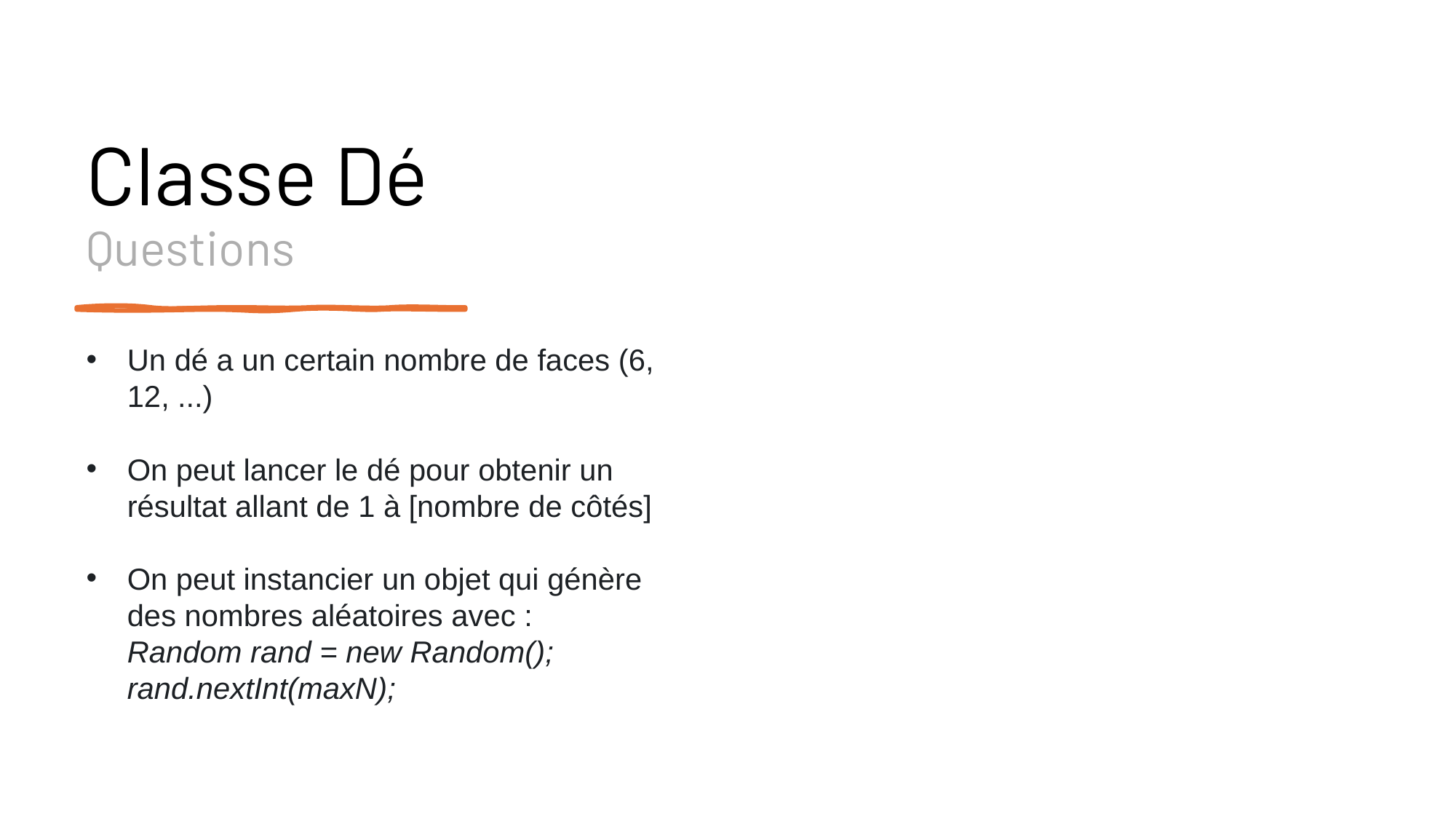

# Classe Dé Questions

Un dé a un certain nombre de faces (6, 12, ...)

On peut lancer le dé pour obtenir un résultat allant de 1 à [nombre de côtés]

On peut instancier un objet qui génère des nombres aléatoires avec :
Random rand = new Random();
rand.nextInt(maxN);